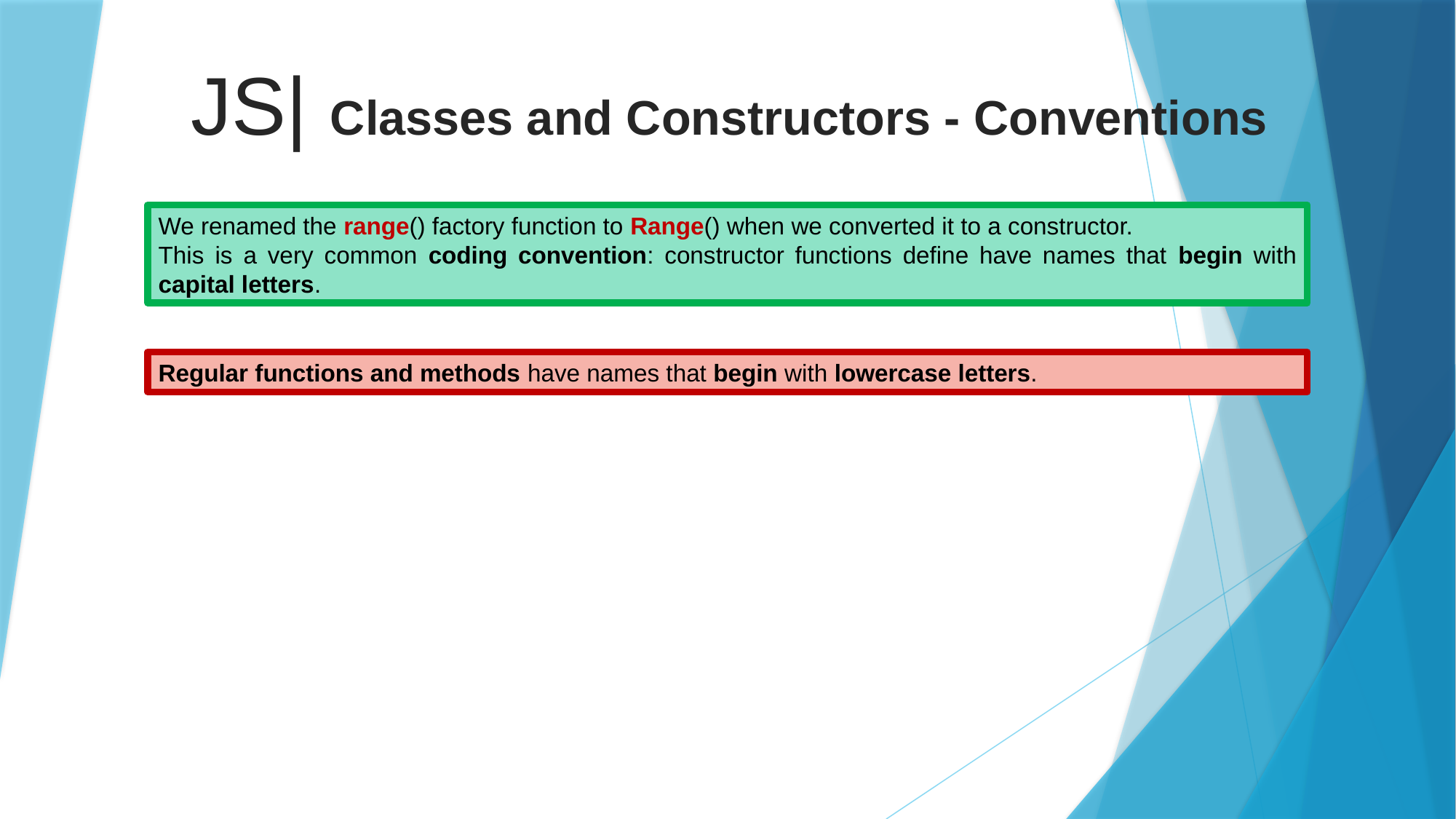

# JS| Classes and Constructors - Conventions
We renamed the range() factory function to Range() when we converted it to a constructor.
This is a very common coding convention: constructor functions define have names that begin with capital letters.
Regular functions and methods have names that begin with lowercase letters.